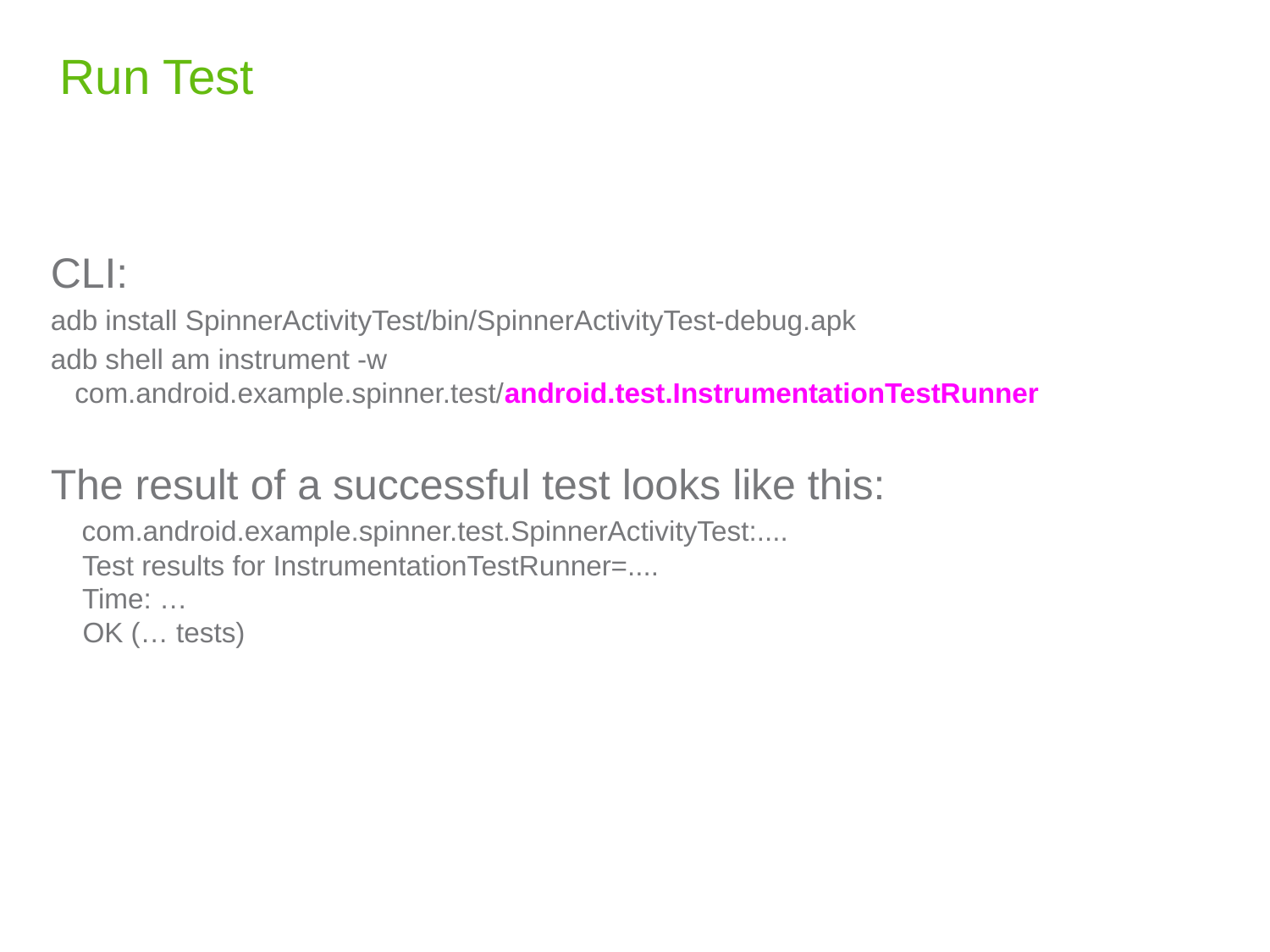

# Run Test

CLI:
adb install SpinnerActivityTest/bin/SpinnerActivityTest-debug.apk
adb shell am instrument -w com.android.example.spinner.test/android.test.InstrumentationTestRunner

The result of a successful test looks like this:
    com.android.example.spinner.test.SpinnerActivityTest:....
 Test results for InstrumentationTestRunner=....
 Time: …
 OK (… tests)